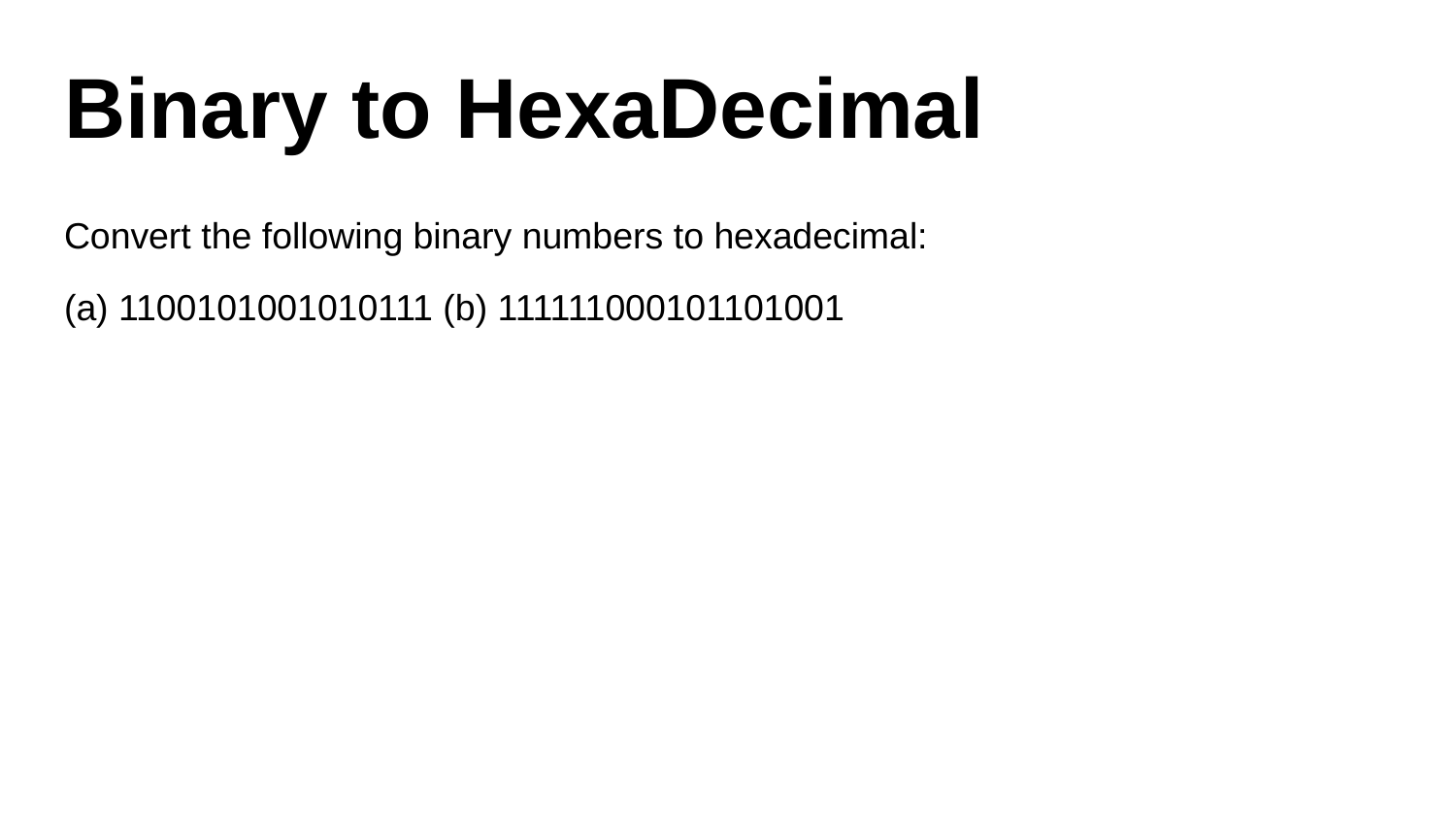

# Binary to HexaDecimal
Convert the following binary numbers to hexadecimal:
(a) 1100101001010111 (b) 111111000101101001